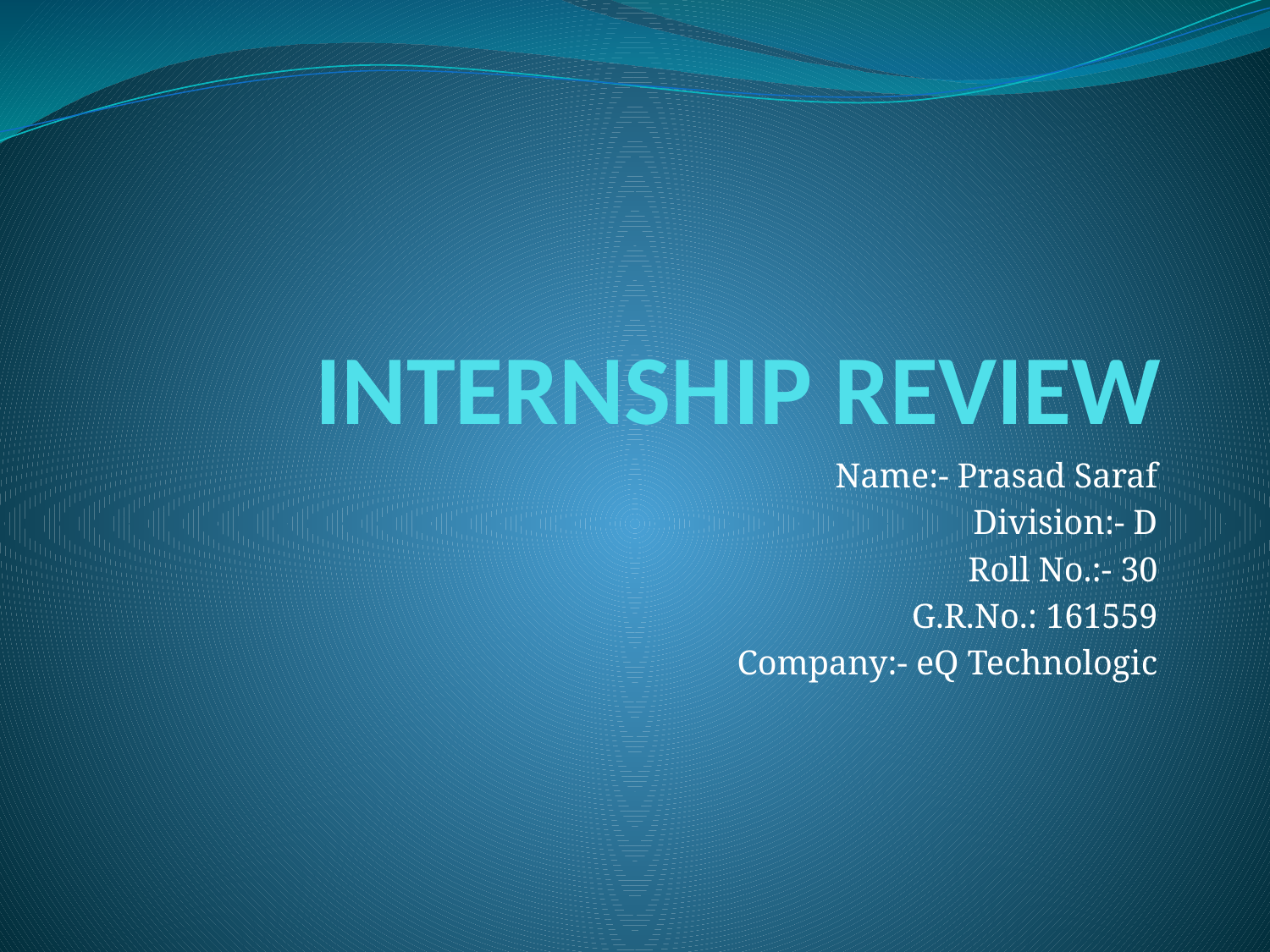

# INTERNSHIP REVIEW
Name:- Prasad Saraf
Division:- D
Roll No.:- 30
G.R.No.: 161559
Company:- eQ Technologic